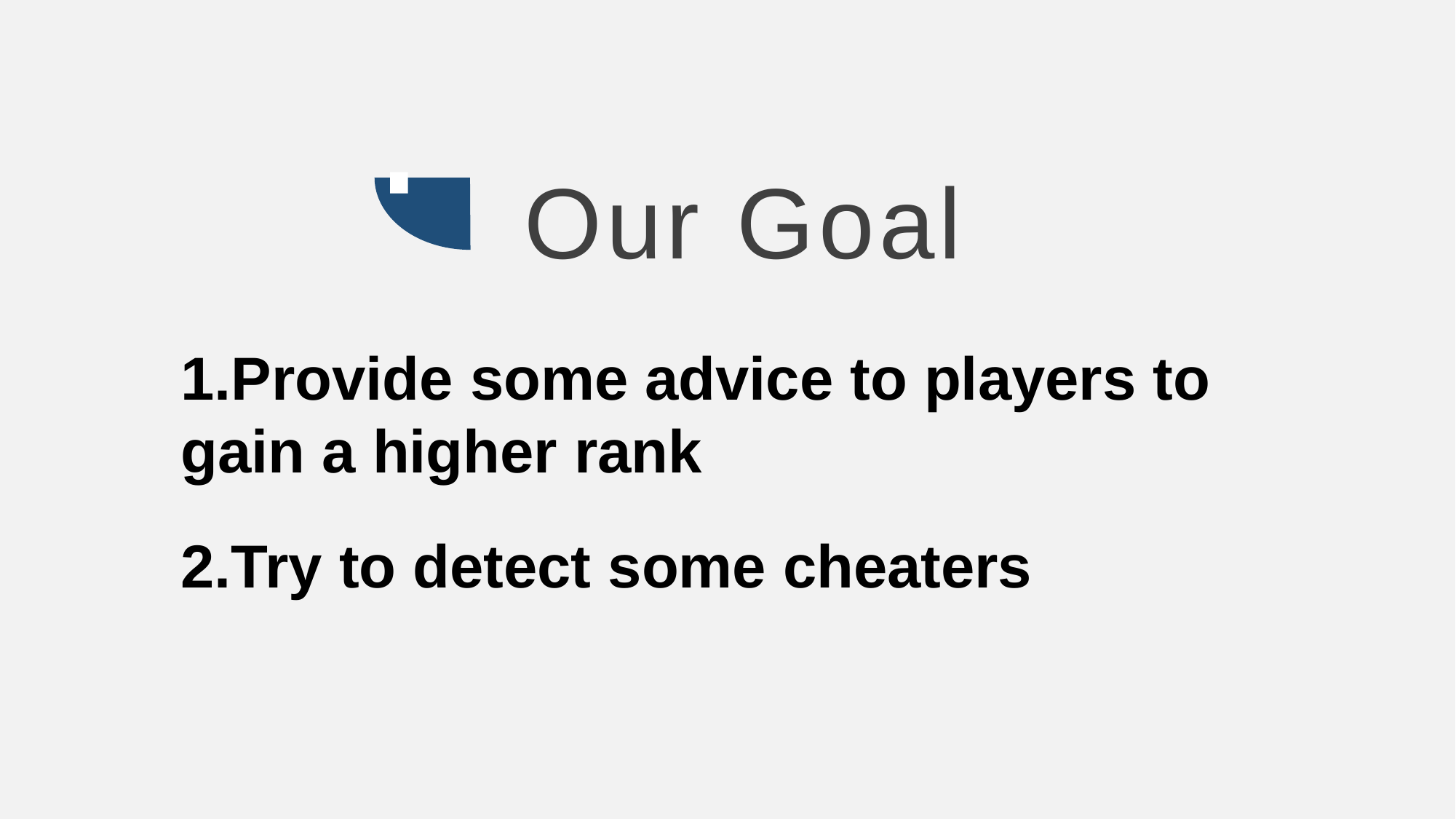

Our Goal

1.Provide some advice to players to gain a higher rank

2.Try to detect some cheaters